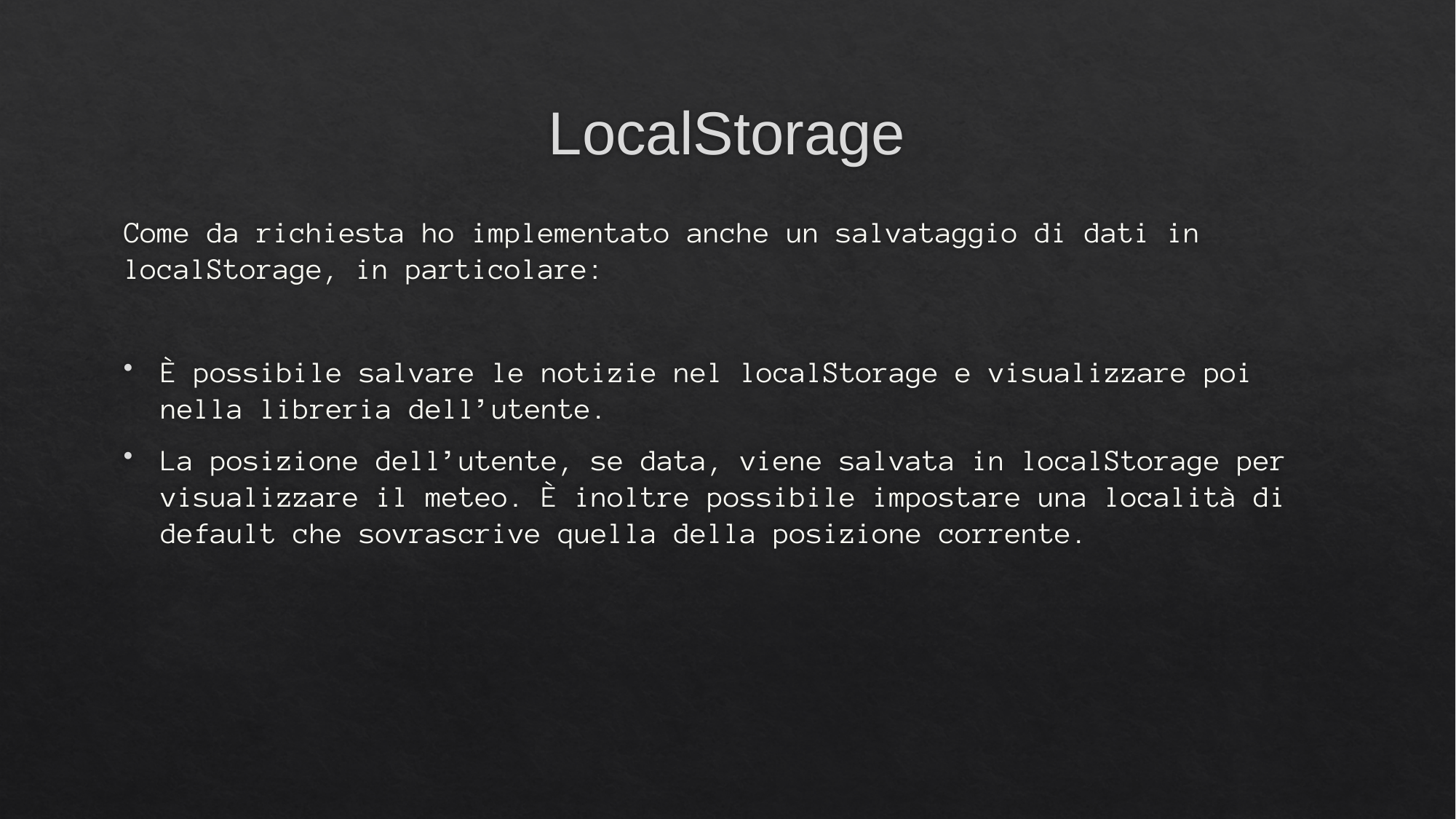

# LocalStorage
Come da richiesta ho implementato anche un salvataggio di dati in localStorage, in particolare:

È possibile salvare le notizie nel localStorage e visualizzare poi nella libreria dell’utente.
La posizione dell’utente, se data, viene salvata in localStorage per visualizzare il meteo. È inoltre possibile impostare una località di default che sovrascrive quella della posizione corrente.